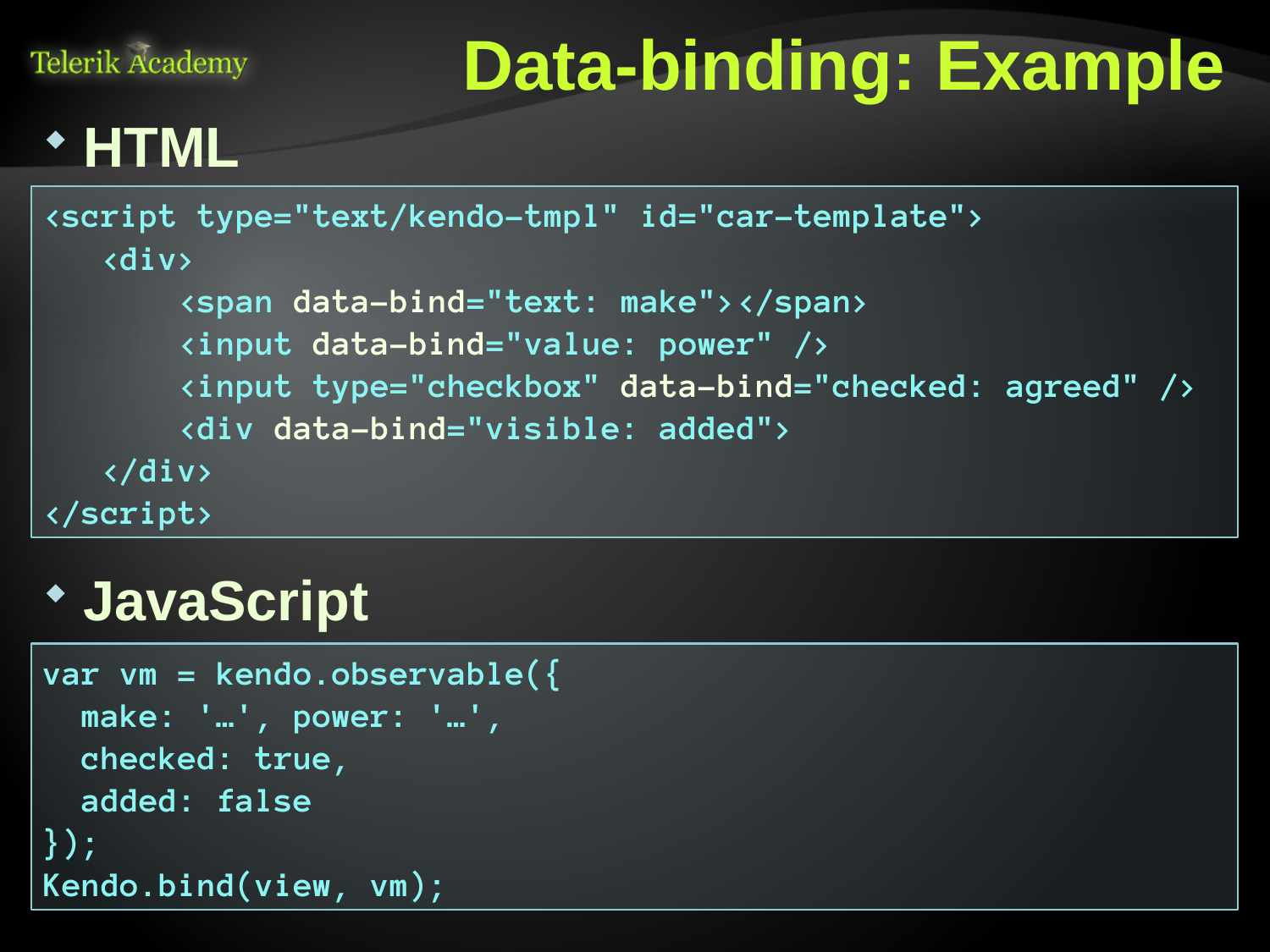

# Data-binding: Example
HTML
<script type="text/kendo-tmpl" id="car-template">
   <div>
       <span data-bind="text: make"></span>
       <input data-bind="value: power" />
       <input type="checkbox" data-bind="checked: agreed" />
       <div data-bind="visible: added">
   </div>
</script>
JavaScript
var vm = kendo.observable({
  make: '…', power: '…',
  checked: true,
  added: false
});
Kendo.bind(view, vm);